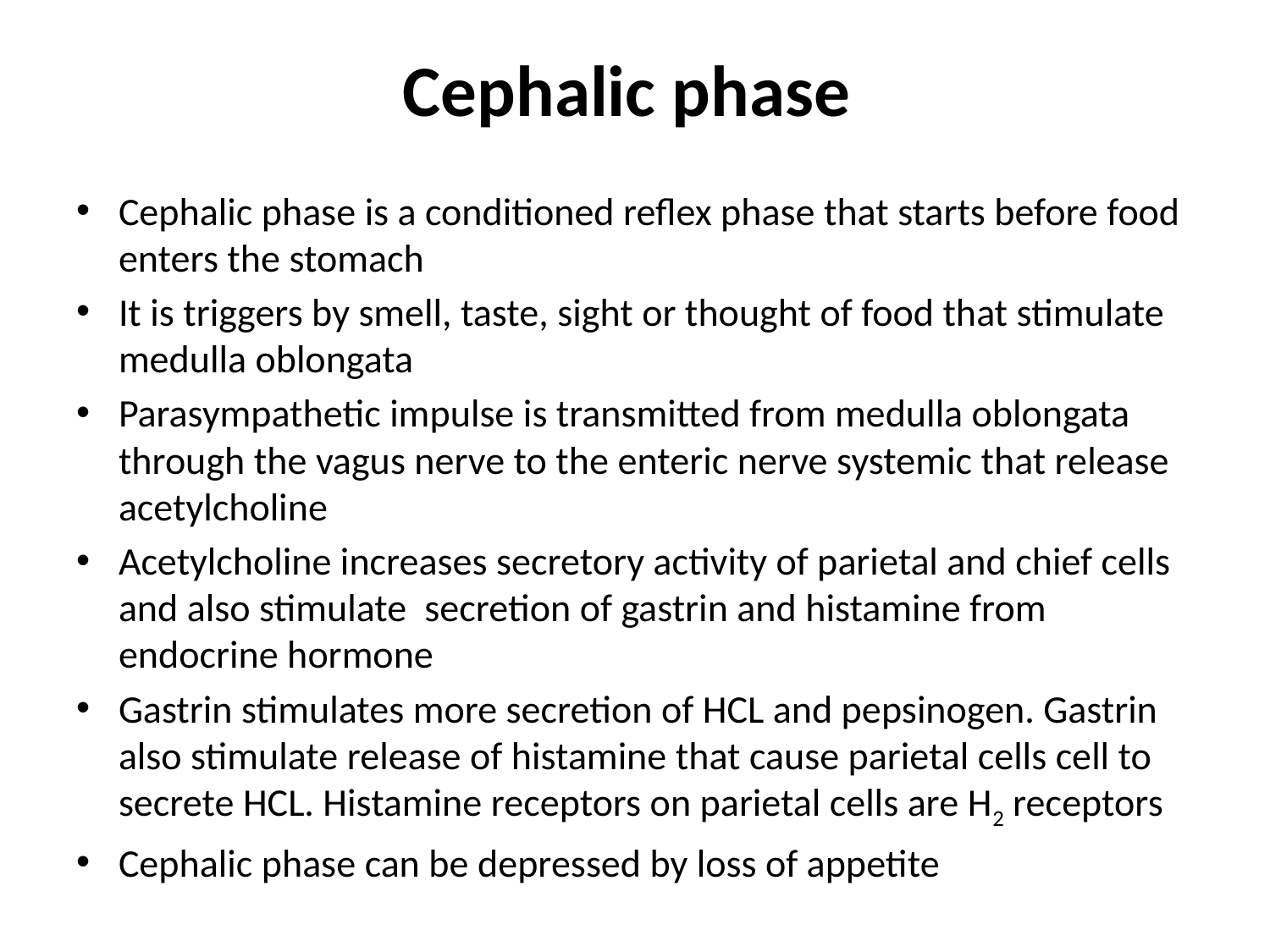

# Cephalic phase
Cephalic phase is a conditioned reflex phase that starts before food enters the stomach
It is triggers by smell, taste, sight or thought of food that stimulate medulla oblongata
Parasympathetic impulse is transmitted from medulla oblongata through the vagus nerve to the enteric nerve systemic that release acetylcholine
Acetylcholine increases secretory activity of parietal and chief cells and also stimulate  secretion of gastrin and histamine from endocrine hormone
Gastrin stimulates more secretion of HCL and pepsinogen. Gastrin also stimulate release of histamine that cause parietal cells cell to secrete HCL. Histamine receptors on parietal cells are H2 receptors
Cephalic phase can be depressed by loss of appetite